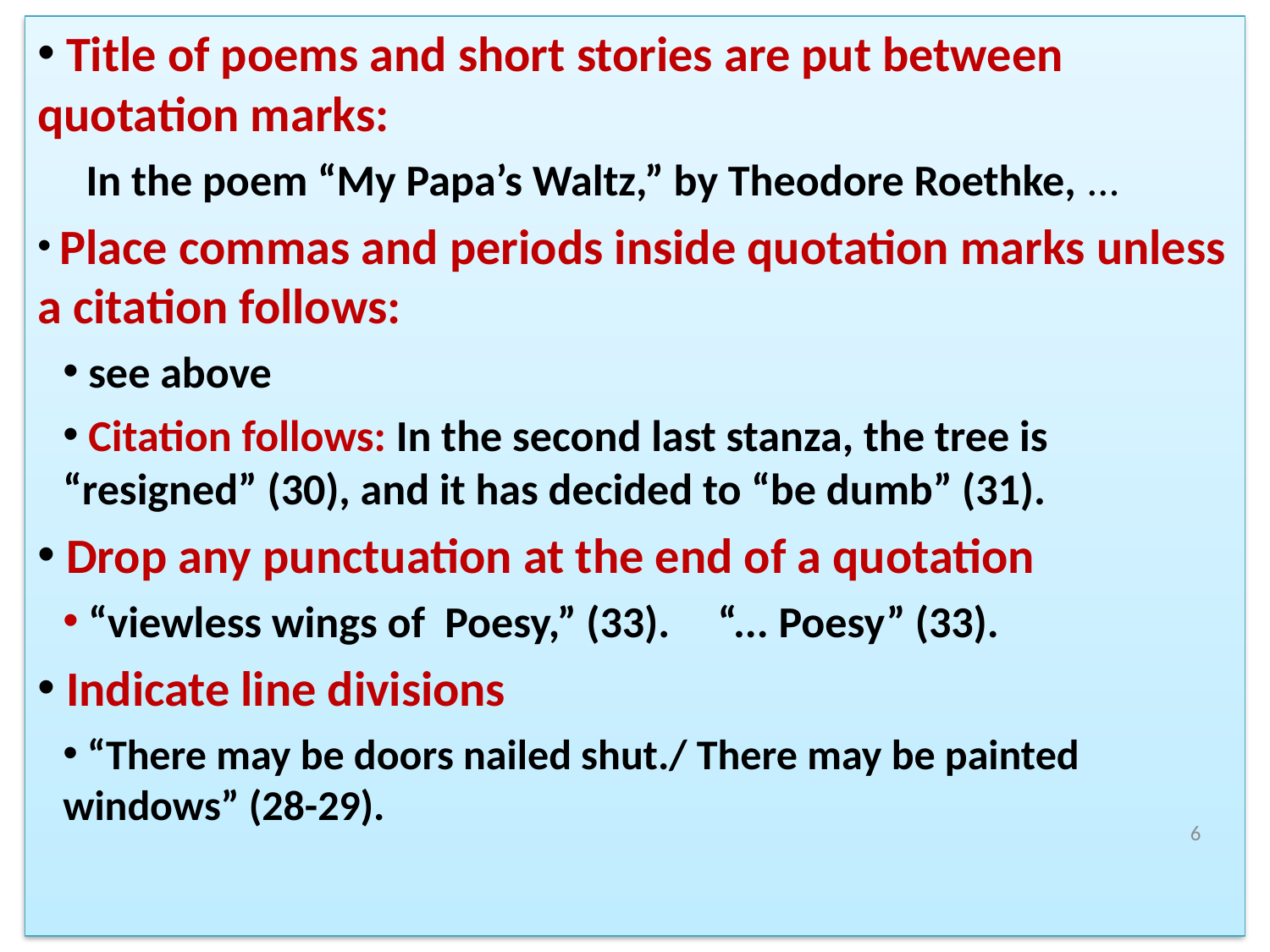

Title of poems and short stories are put between quotation marks:
In the poem “My Papa’s Waltz,” by Theodore Roethke, ...
 Place commas and periods inside quotation marks unless a citation follows:
 see above
 Citation follows: In the second last stanza, the tree is “resigned” (30), and it has decided to “be dumb” (31).
 Drop any punctuation at the end of a quotation
 “viewless wings of  Poesy,” (33). 	  “... Poesy” (33).
 Indicate line divisions
 “There may be doors nailed shut./ There may be painted windows” (28-29).

6